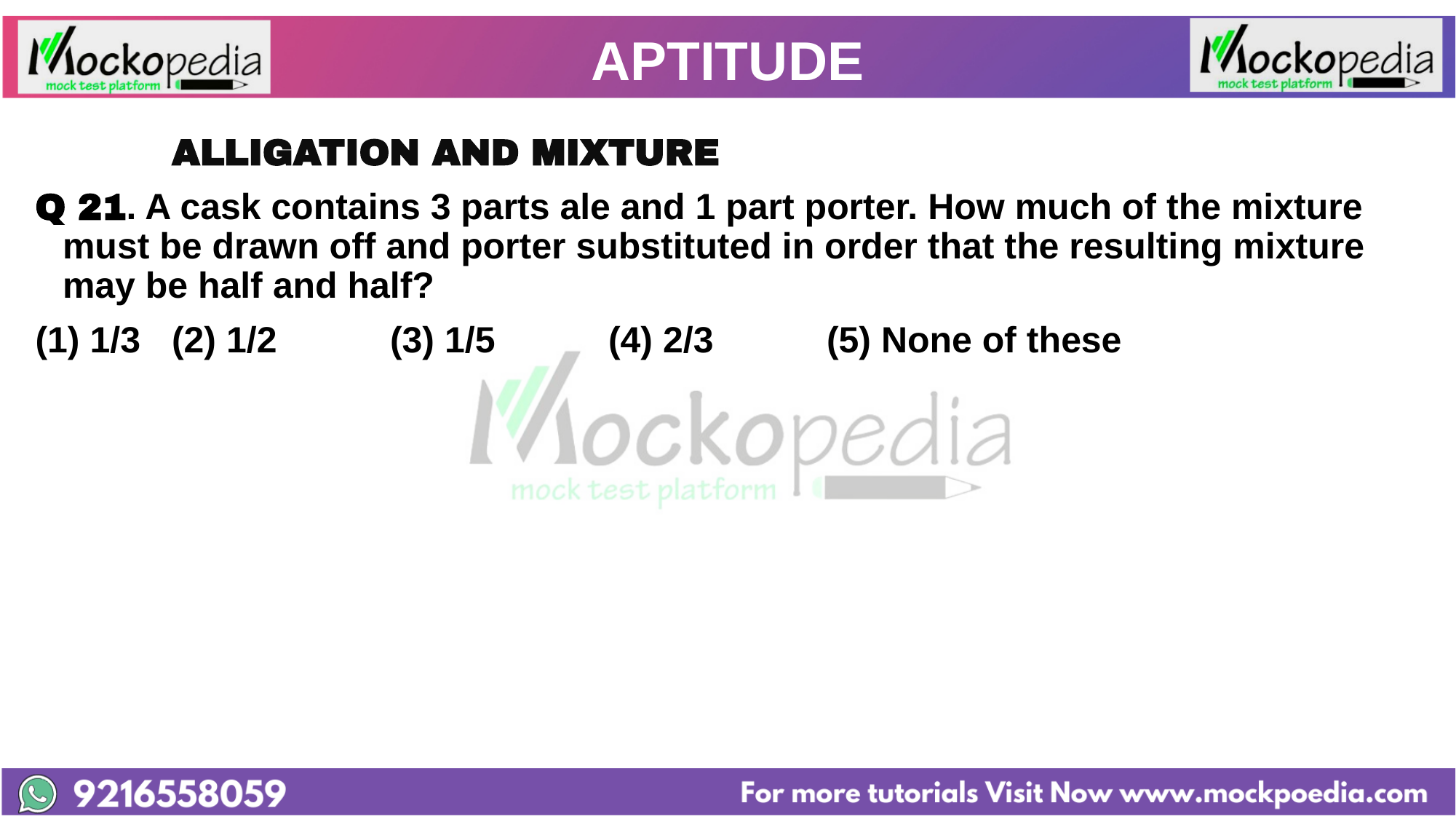

# APTITUDE
		ALLIGATION AND MIXTURE
Q 21. A cask contains 3 parts ale and 1 part porter. How much of the mixture must be drawn off and porter substituted in order that the resulting mixture may be half and half?
(1) 1/3 	(2) 1/2 	(3) 1/5 	(4) 2/3 	(5) None of these